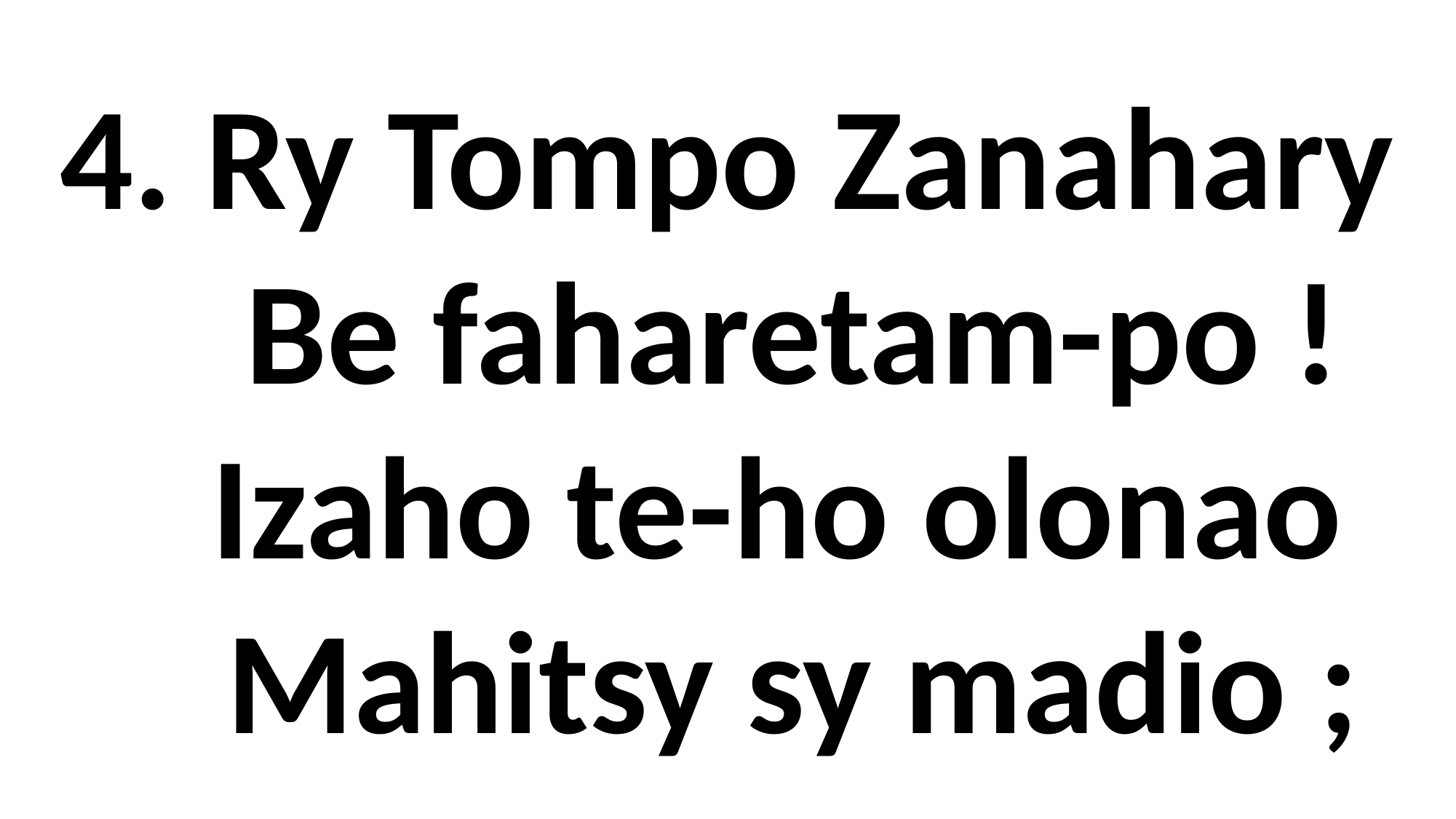

4. Ry Tompo Zanahary
    Be faharetam-po !
   Izaho te-ho olonao
    Mahitsy sy madio ;